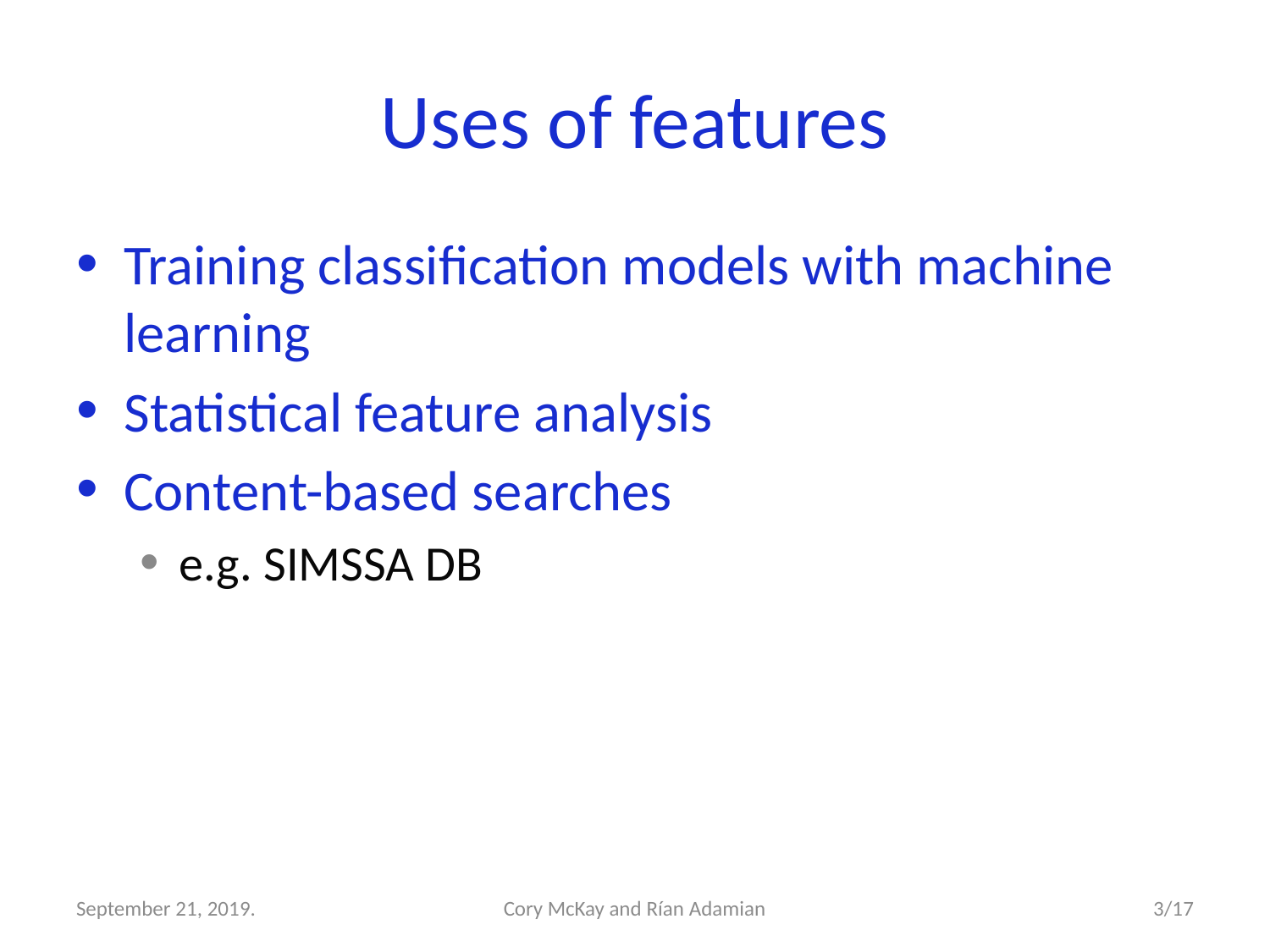

# Uses of features
Training classification models with machine learning
Statistical feature analysis
Content-based searches
e.g. SIMSSA DB

September 21, 2019.
Cory McKay and Rían Adamian
3/17